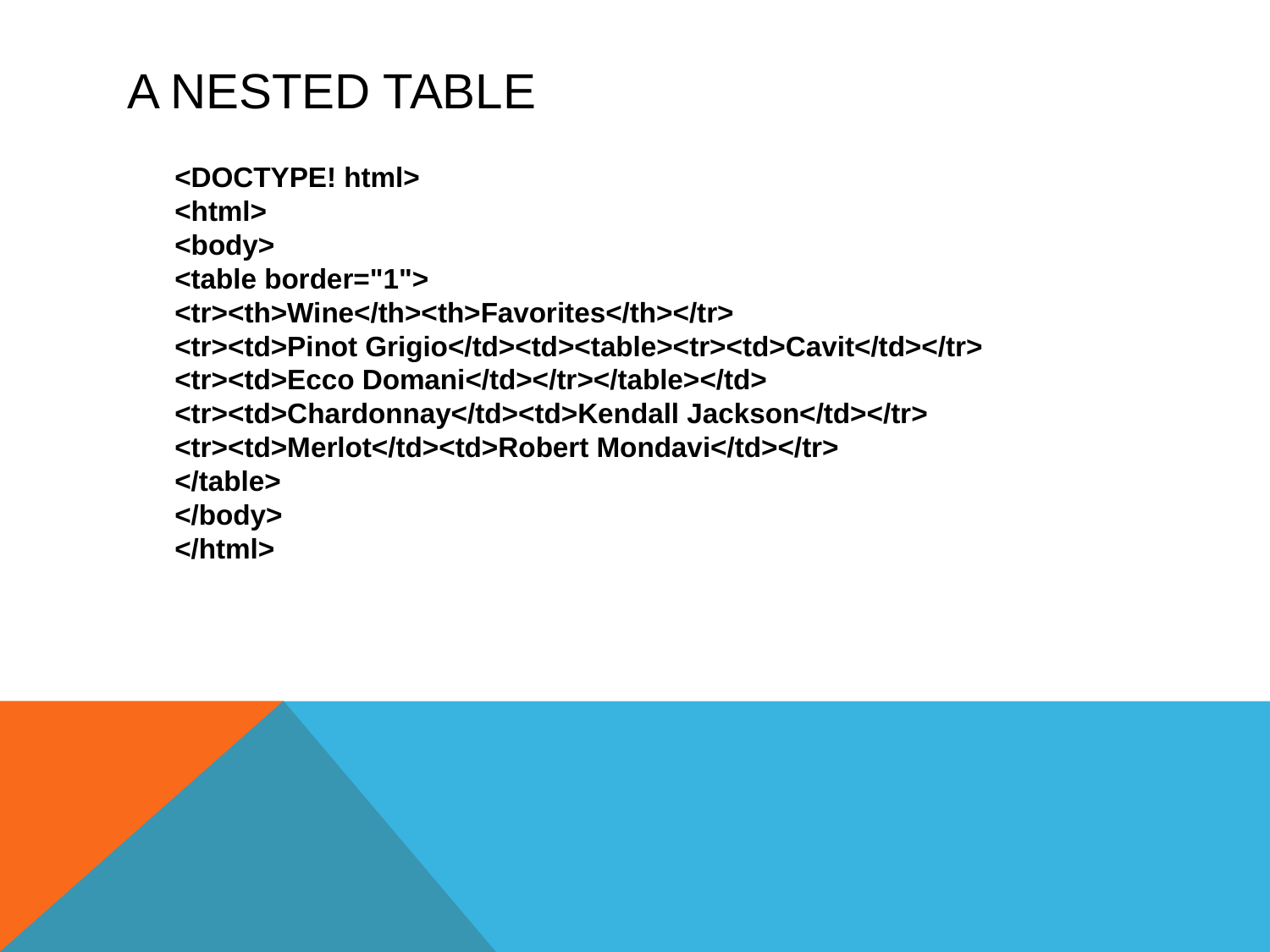

# A nested table
	<DOCTYPE! html>
<html>
<body>
<table border="1">
<tr><th>Wine</th><th>Favorites</th></tr>
<tr><td>Pinot Grigio</td><td><table><tr><td>Cavit</td></tr>
<tr><td>Ecco Domani</td></tr></table></td>
<tr><td>Chardonnay</td><td>Kendall Jackson</td></tr>
<tr><td>Merlot</td><td>Robert Mondavi</td></tr>
</table>
</body>
</html>